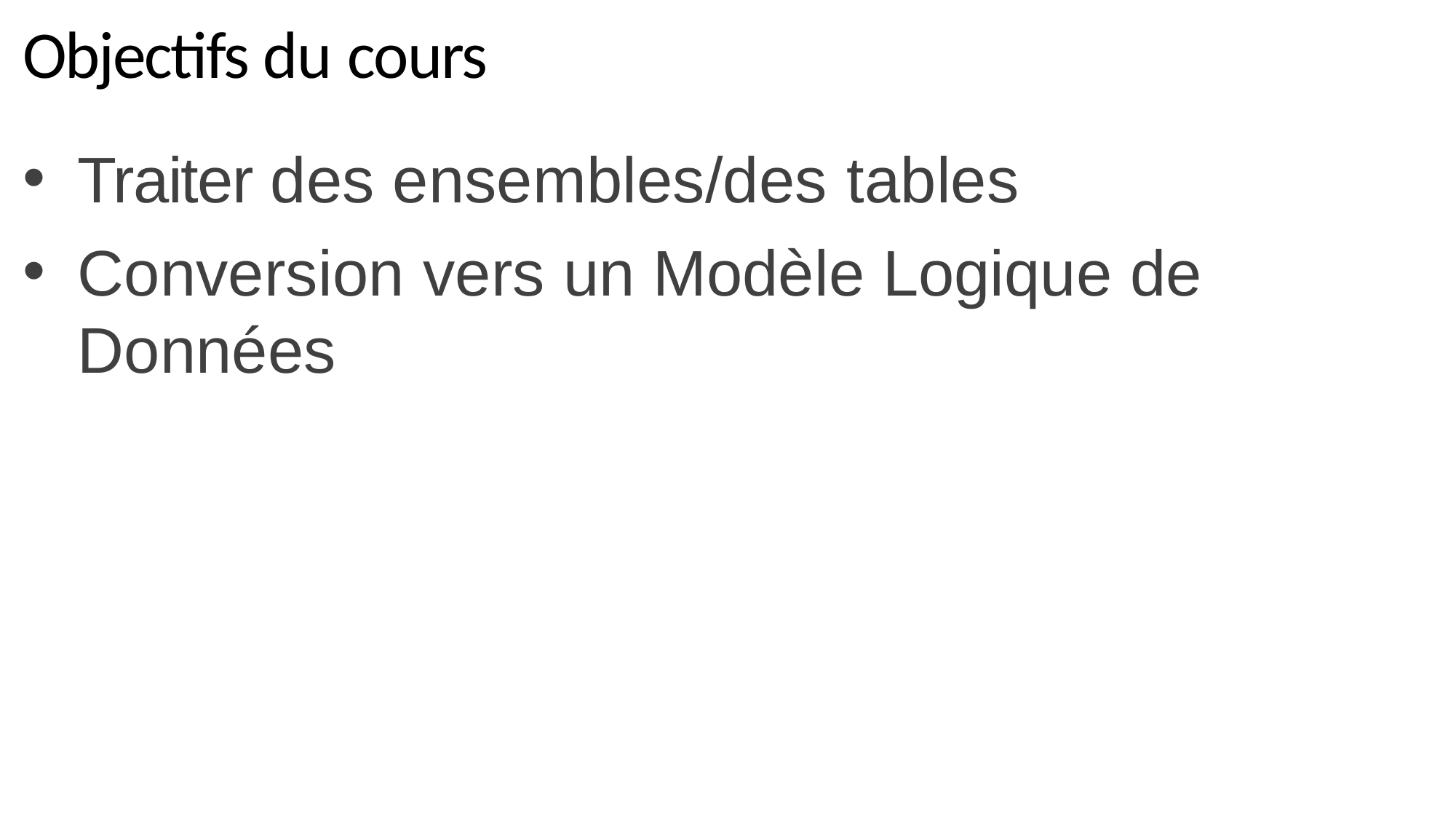

# Objectifs du cours
Traiter des ensembles/des tables
Conversion vers un Modèle Logique de Données